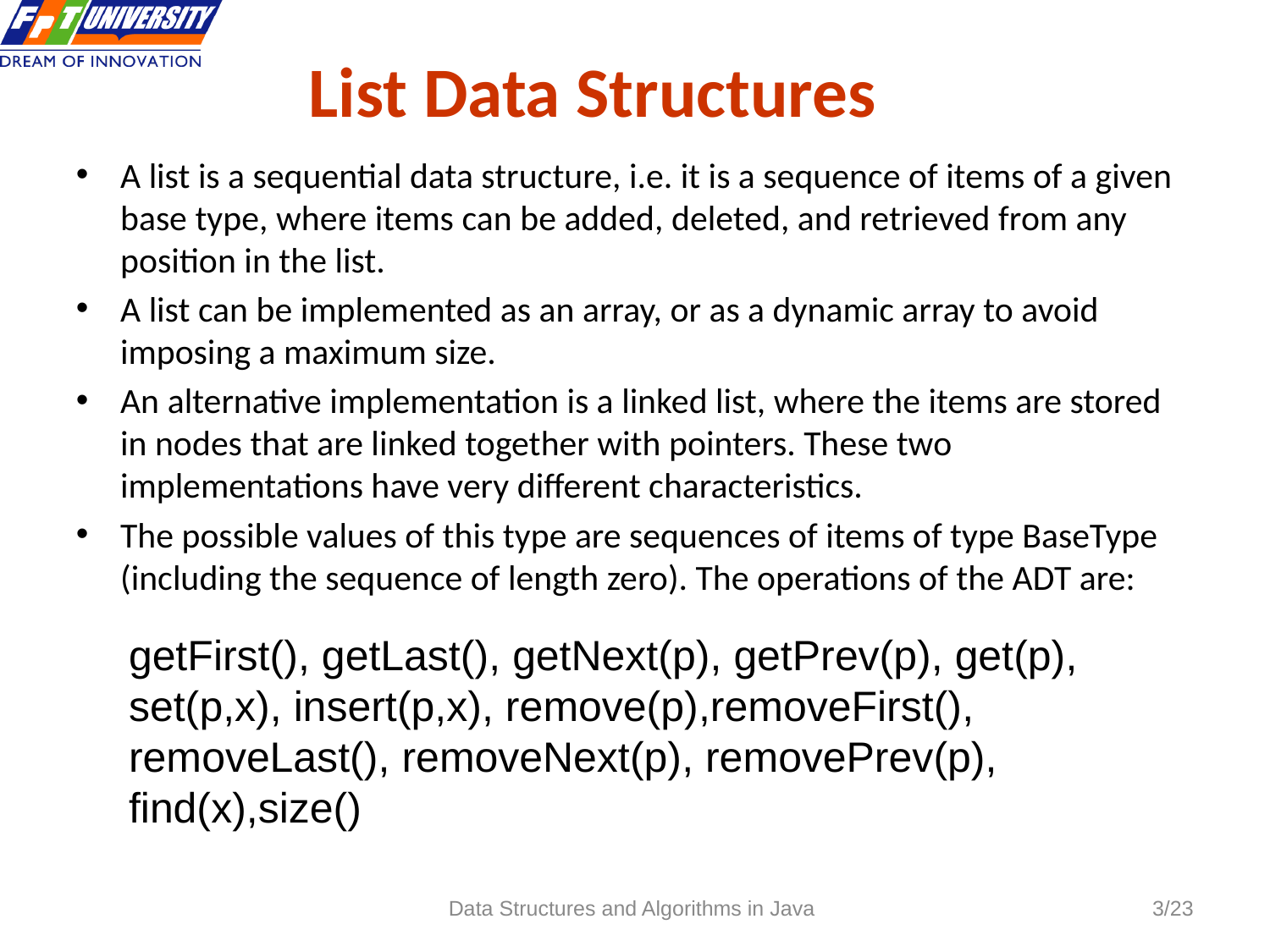

List Data Structures
A list is a sequential data structure, i.e. it is a sequence of items of a given base type, where items can be added, deleted, and retrieved from any position in the list.
A list can be implemented as an array, or as a dynamic array to avoid imposing a maximum size.
An alternative implementation is a linked list, where the items are stored in nodes that are linked together with pointers. These two implementations have very different characteristics.
The possible values of this type are sequences of items of type BaseType (including the sequence of length zero). The operations of the ADT are:
getFirst(), getLast(), getNext(p), getPrev(p), get(p), set(p,x), insert(p,x), remove(p),removeFirst(), removeLast(), removeNext(p), removePrev(p), find(x),size()
Data Structures and Algorithms in Java
3/23